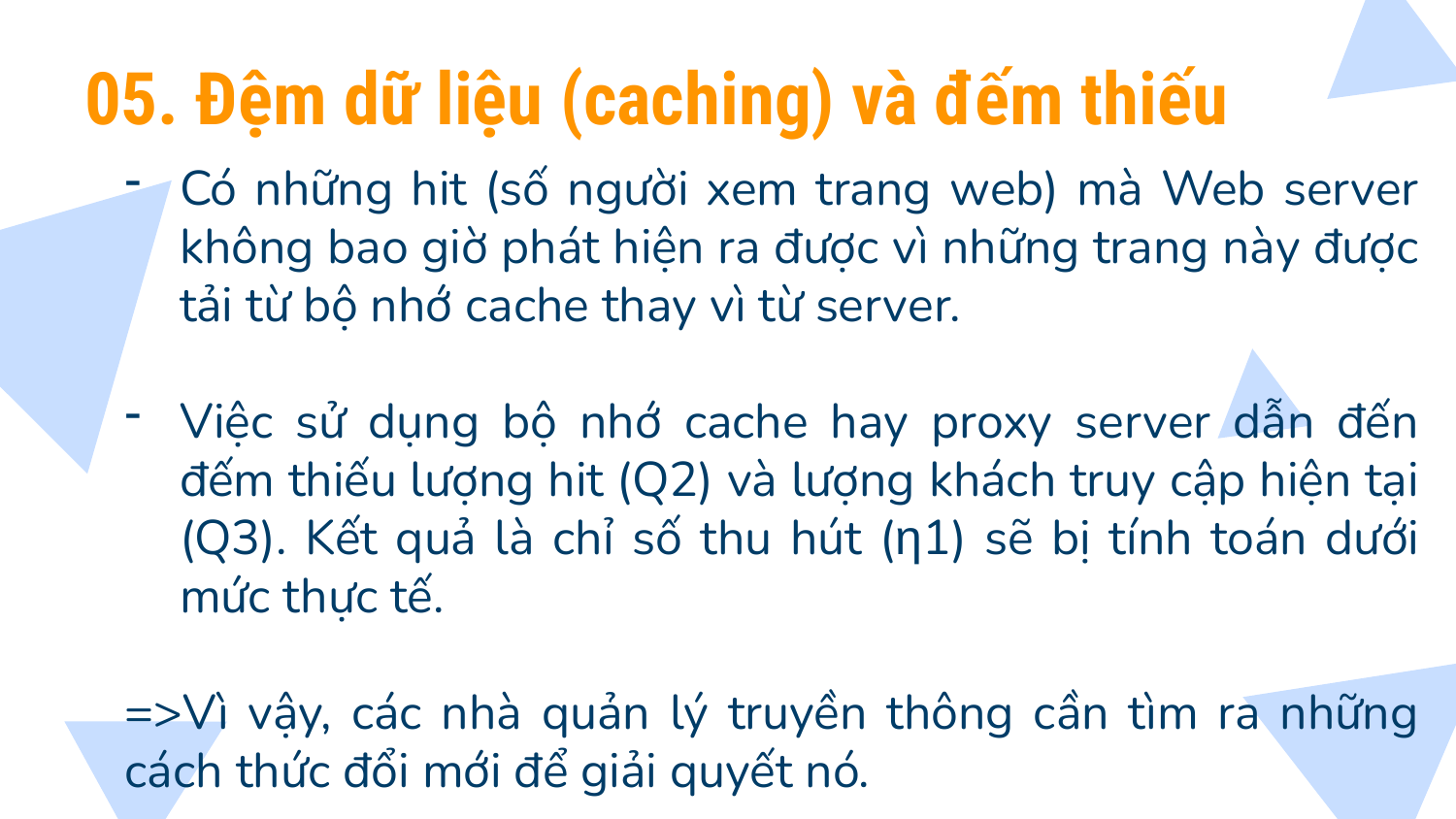

# 05. Đệm dữ liệu (caching) và đếm thiếu
Có những hit (số người xem trang web) mà Web server không bao giờ phát hiện ra được vì những trang này được tải từ bộ nhớ cache thay vì từ server.

Việc sử dụng bộ nhớ cache hay proxy server dẫn đến đếm thiếu lượng hit (Q2) và lượng khách truy cập hiện tại (Q3). Kết quả là chỉ số thu hút (η1) sẽ bị tính toán dưới mức thực tế.

=>Vì vậy, các nhà quản lý truyền thông cần tìm ra những cách thức đổi mới để giải quyết nó.